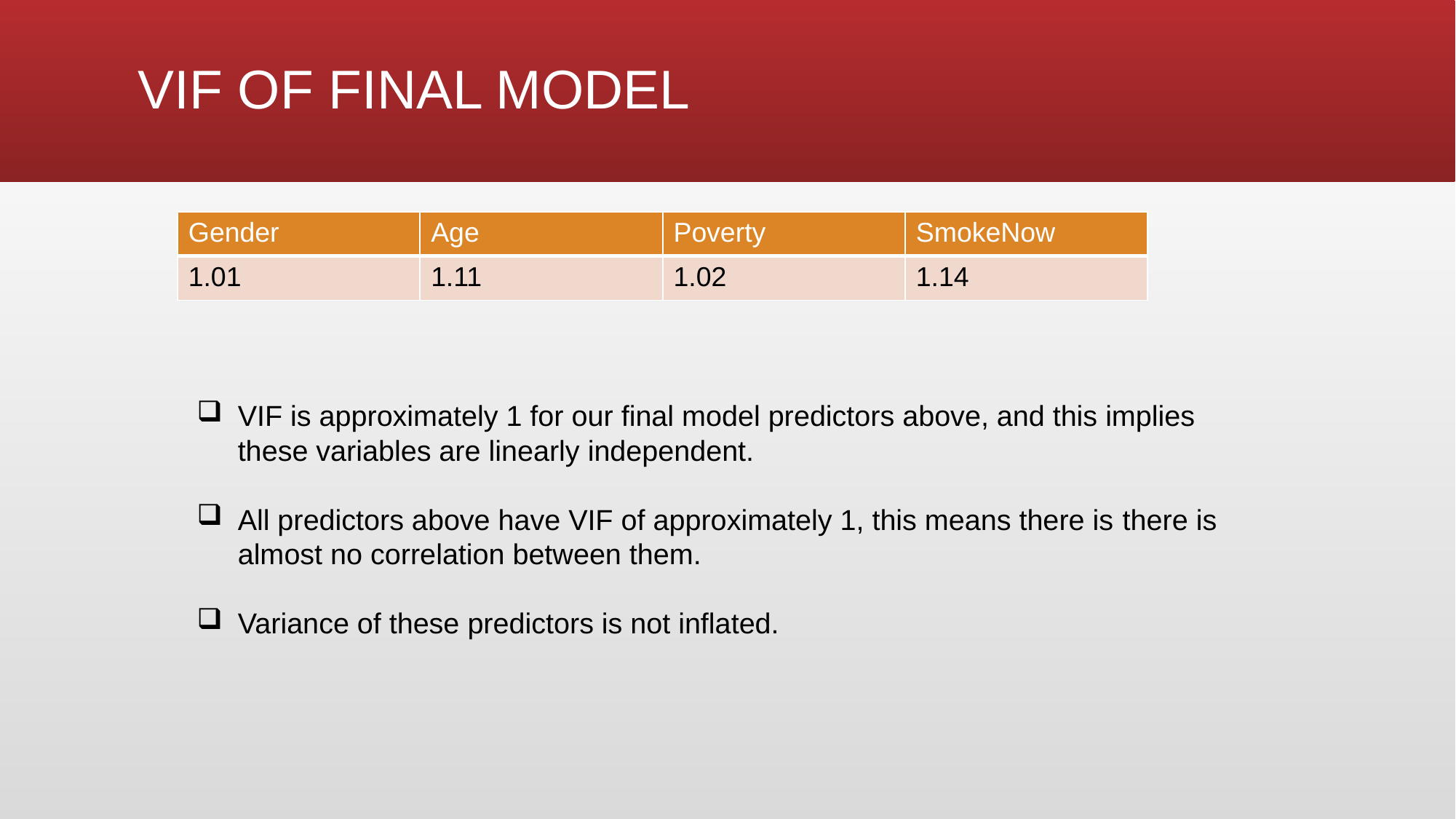

# VIF OF FINAL MODEL
| Gender | Age | Poverty | SmokeNow |
| --- | --- | --- | --- |
| 1.01 | 1.11 | 1.02 | 1.14 |
VIF is approximately 1 for our final model predictors above, and this implies these variables are linearly independent.

All predictors above have VIF of approximately 1, this means there is there is almost no correlation between them.

Variance of these predictors is not inflated.